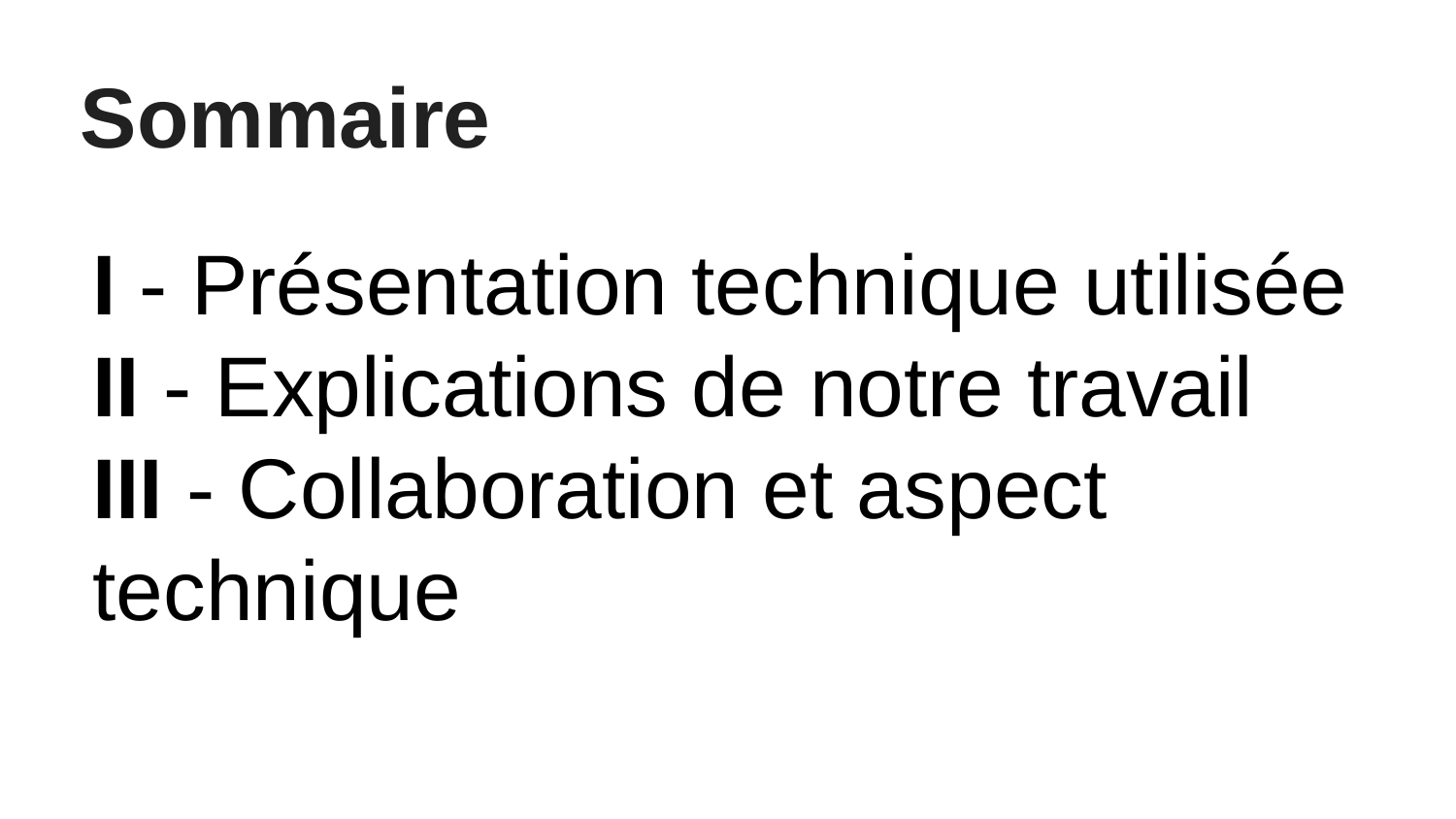

# Sommaire
I - Présentation technique utilisée
II - Explications de notre travail
III - Collaboration et aspect technique